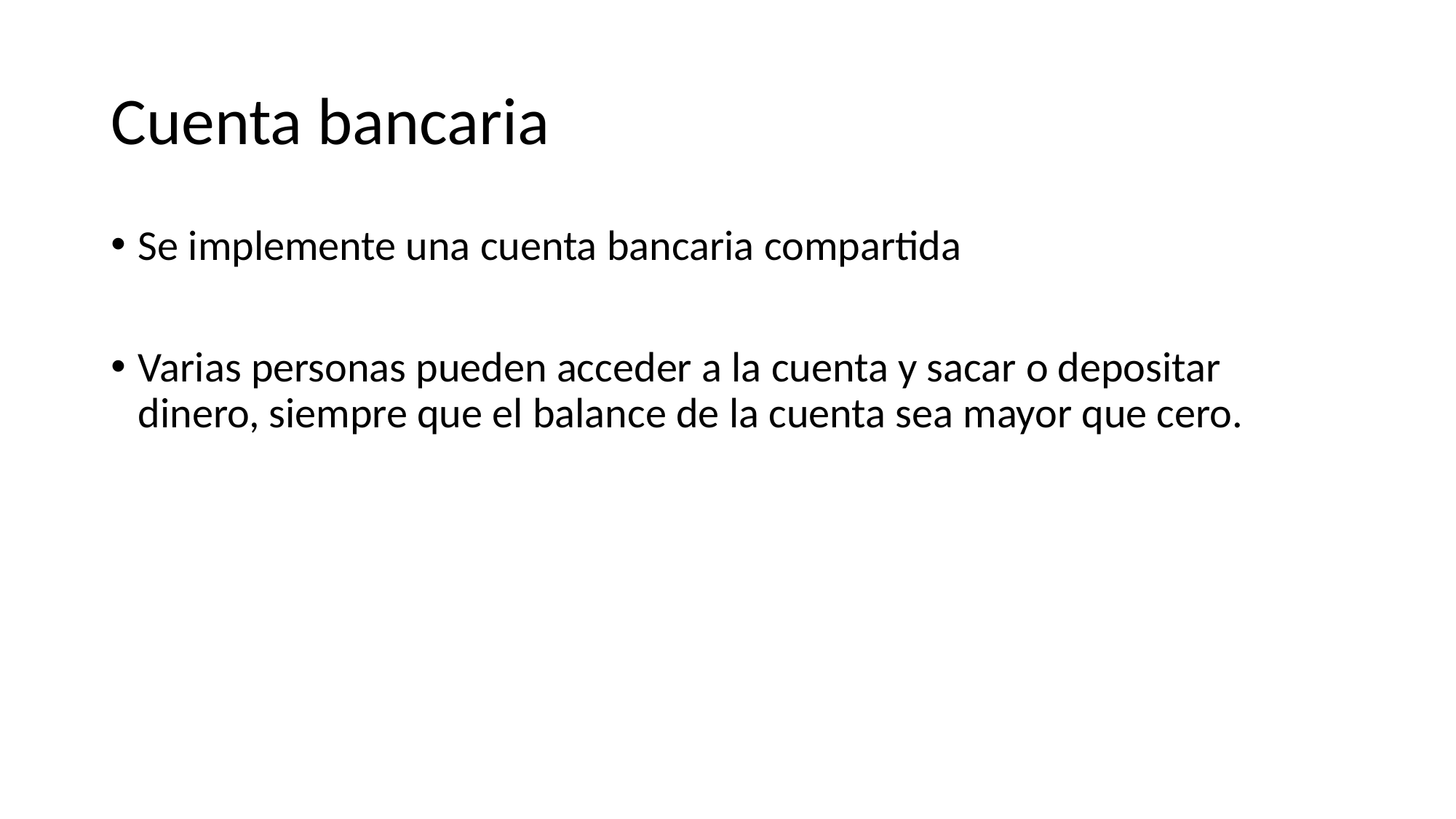

# Cuenta bancaria
Se implemente una cuenta bancaria compartida

Varias personas pueden acceder a la cuenta y sacar o depositar dinero, siempre que el balance de la cuenta sea mayor que cero.